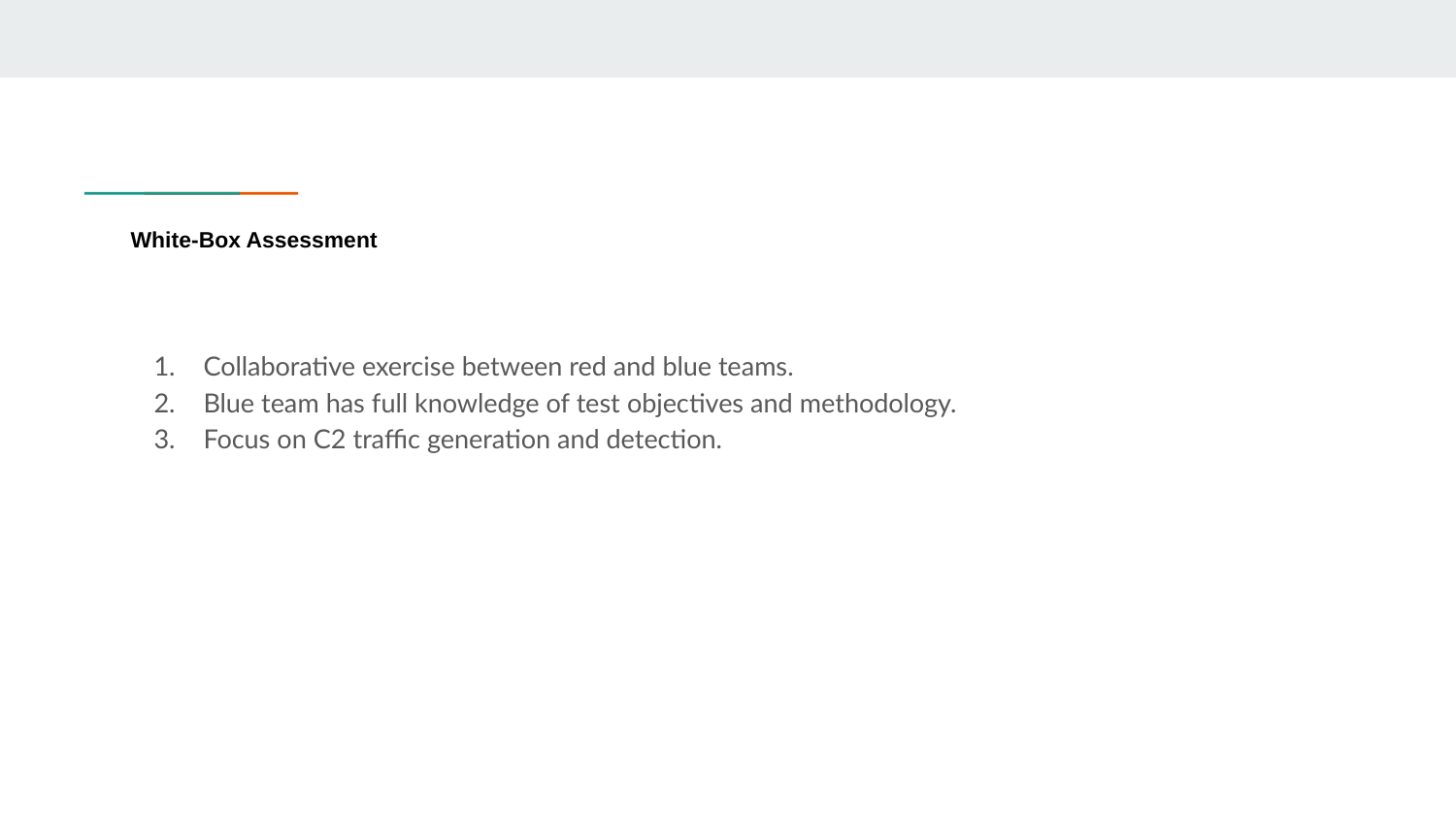

# White-Box Assessment

Collaborative exercise between red and blue teams.
Blue team has full knowledge of test objectives and methodology.
Focus on C2 traffic generation and detection.